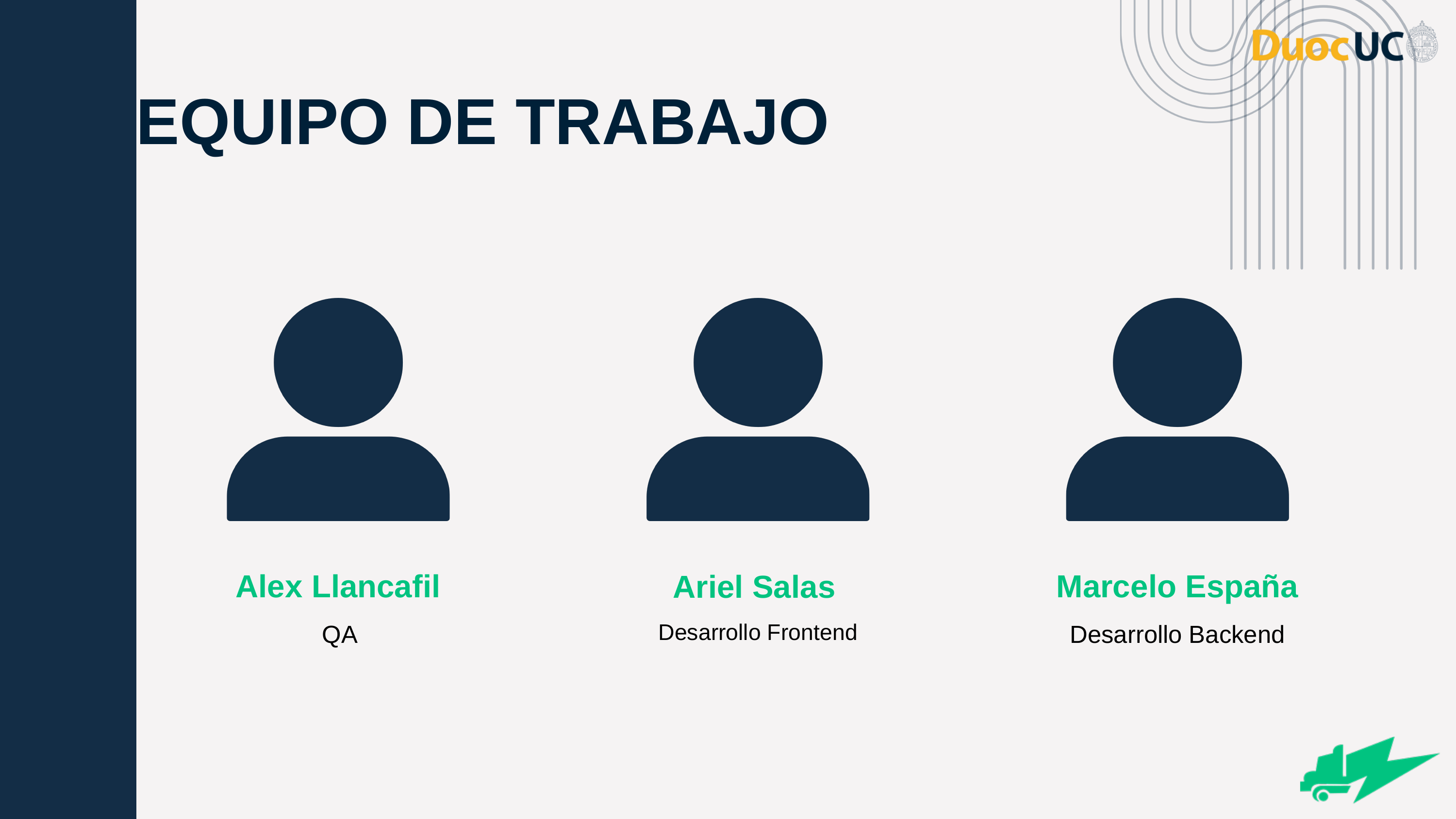

EQUIPO DE TRABAJO

Alex Llancafil
Marcelo España
Ariel Salas
QA
Desarrollo Frontend
Desarrollo Backend